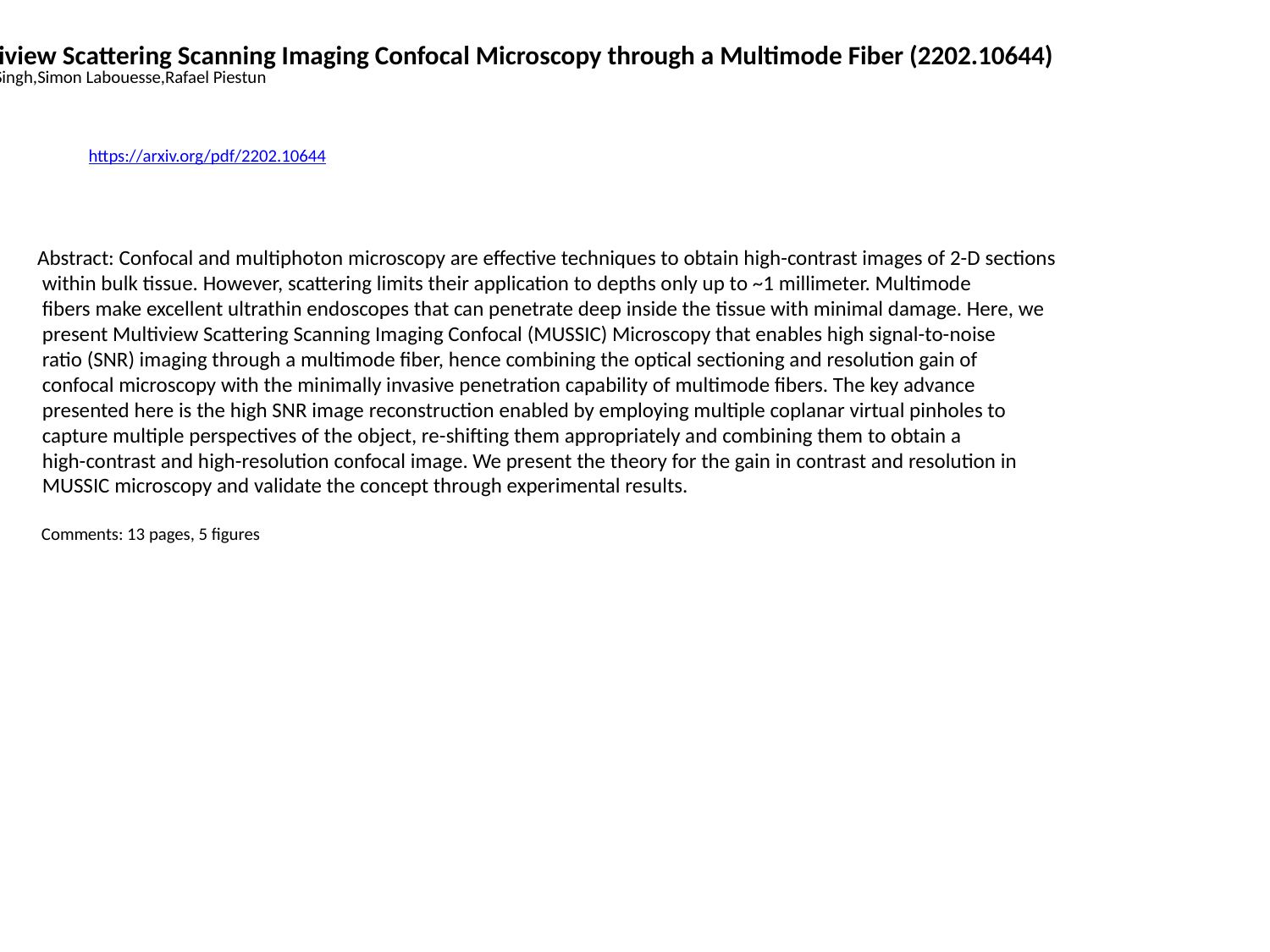

Multiview Scattering Scanning Imaging Confocal Microscopy through a Multimode Fiber (2202.10644)
Sakshi Singh,Simon Labouesse,Rafael Piestun

https://arxiv.org/pdf/2202.10644

Abstract: Confocal and multiphoton microscopy are effective techniques to obtain high-contrast images of 2-D sections
 within bulk tissue. However, scattering limits their application to depths only up to ~1 millimeter. Multimode
 fibers make excellent ultrathin endoscopes that can penetrate deep inside the tissue with minimal damage. Here, we
 present Multiview Scattering Scanning Imaging Confocal (MUSSIC) Microscopy that enables high signal-to-noise
 ratio (SNR) imaging through a multimode fiber, hence combining the optical sectioning and resolution gain of
 confocal microscopy with the minimally invasive penetration capability of multimode fibers. The key advance
 presented here is the high SNR image reconstruction enabled by employing multiple coplanar virtual pinholes to
 capture multiple perspectives of the object, re-shifting them appropriately and combining them to obtain a
 high-contrast and high-resolution confocal image. We present the theory for the gain in contrast and resolution in
 MUSSIC microscopy and validate the concept through experimental results.
 Comments: 13 pages, 5 figures